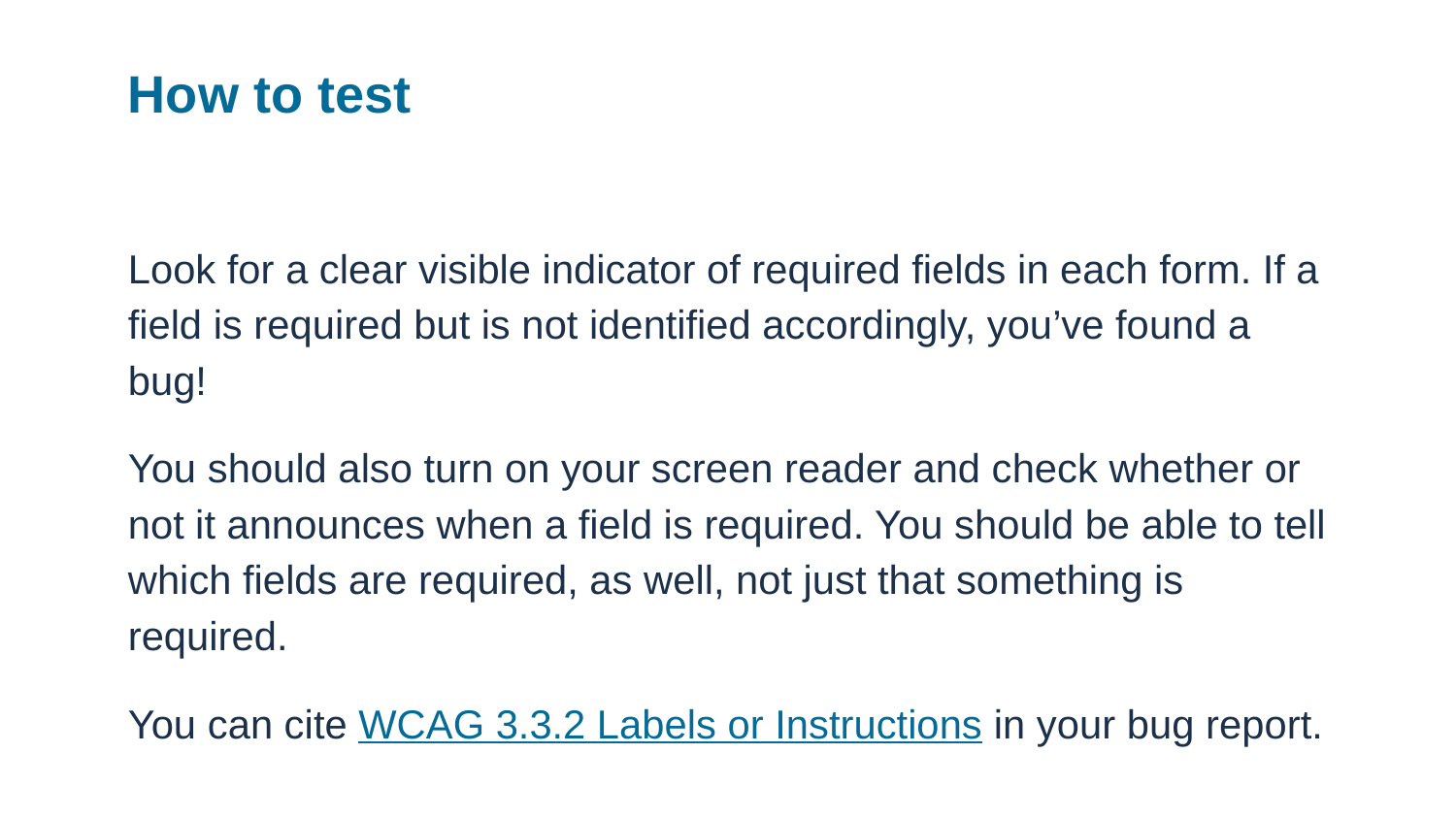

# How to test
Look for a clear visible indicator of required fields in each form. If a field is required but is not identified accordingly, you’ve found a bug!
You should also turn on your screen reader and check whether or not it announces when a field is required. You should be able to tell which fields are required, as well, not just that something is required.
You can cite WCAG 3.3.2 Labels or Instructions in your bug report.